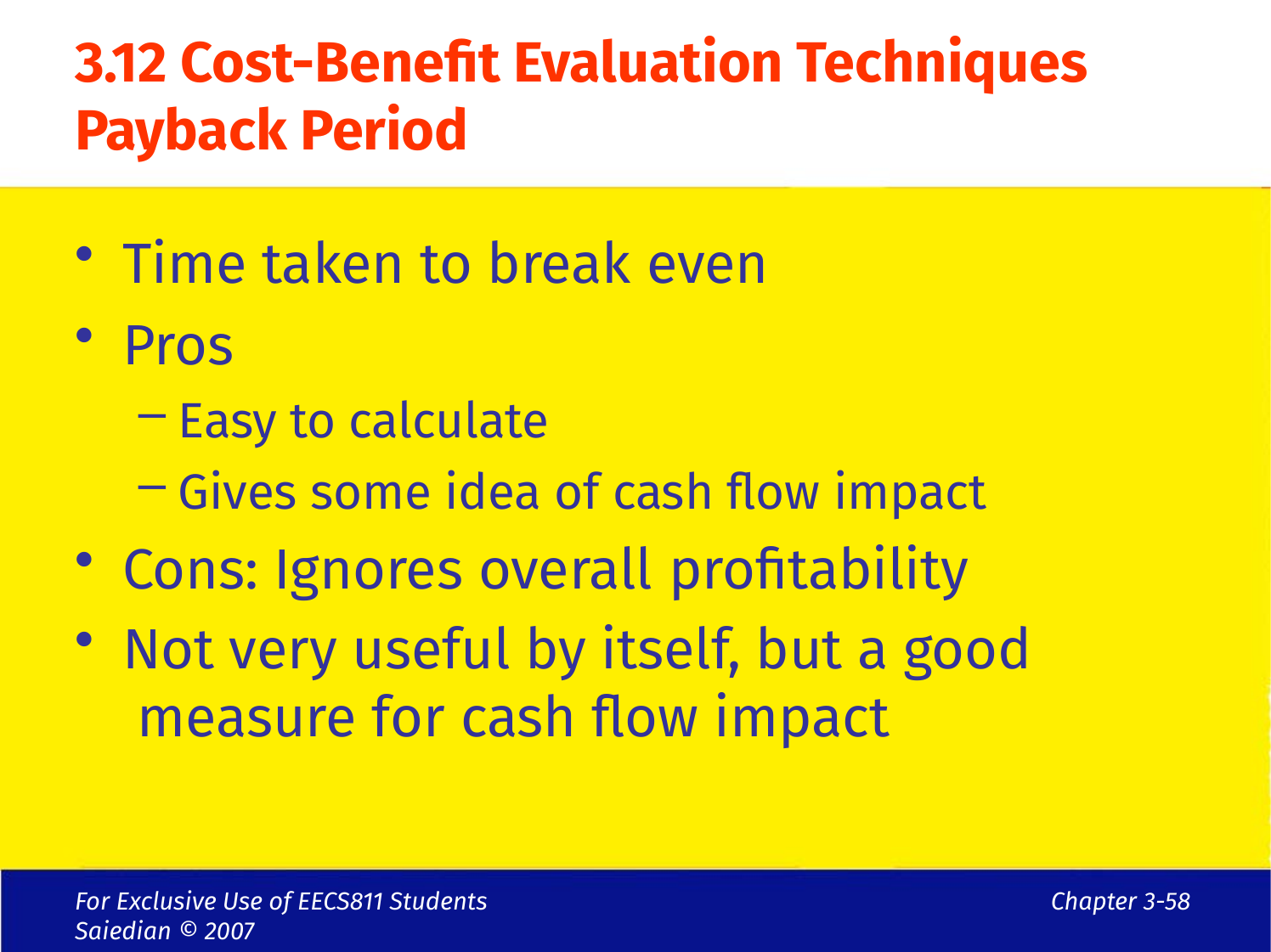

# 3.12 Cost-Benefit Evaluation Techniques  Payback Period
Time taken to break even
Pros
Easy to calculate
Gives some idea of cash flow impact
Cons: Ignores overall profitability
Not very useful by itself, but a good  measure for cash flow impact
For Exclusive Use of EECS811 Students  Saiedian © 2007
Chapter 3-58